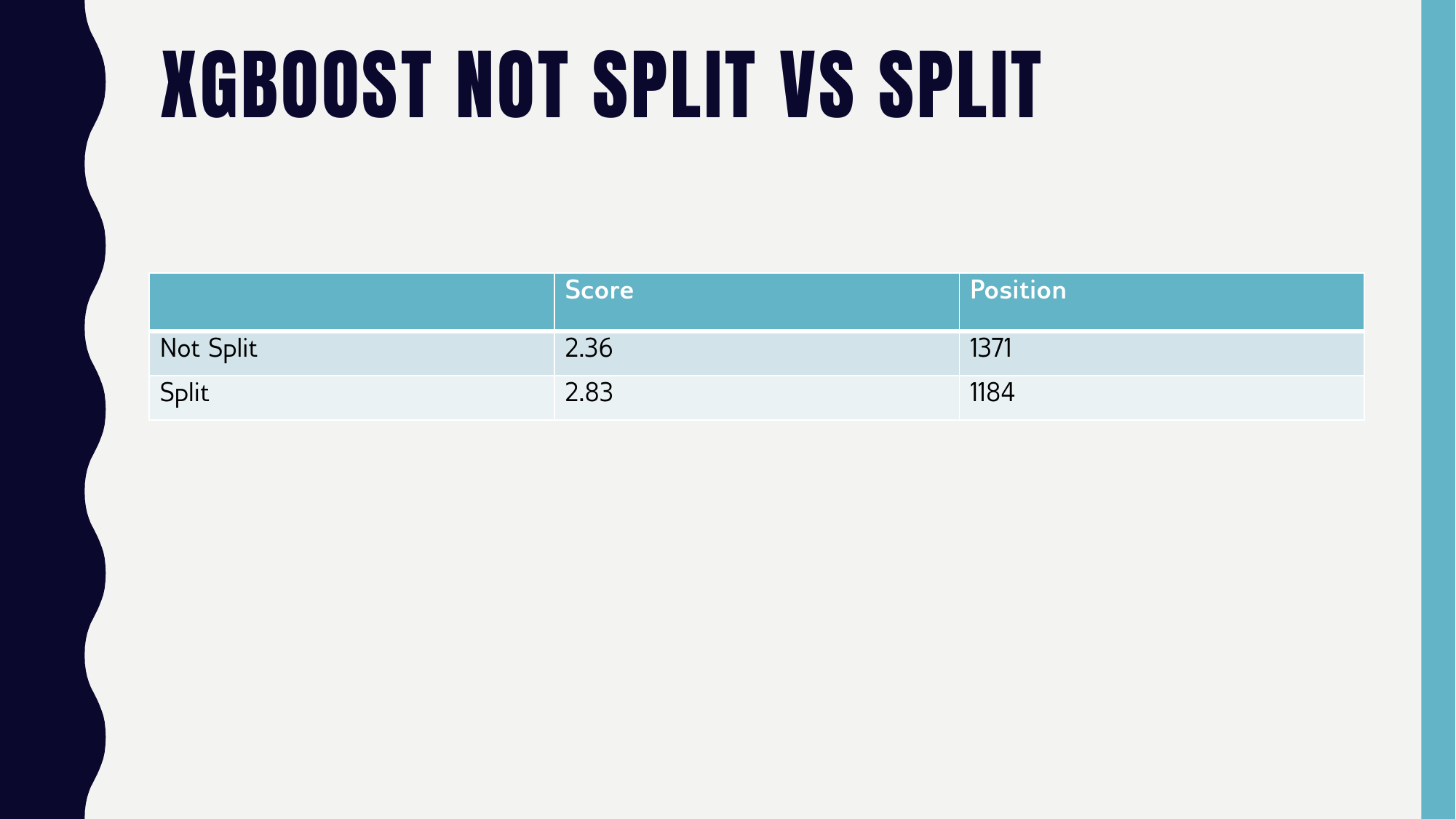

# XGBoost not split vs split
|  | Score | Position |
| --- | --- | --- |
| Not Split | 2.36 | 1371 |
| Split | 2.83 | 1184 |